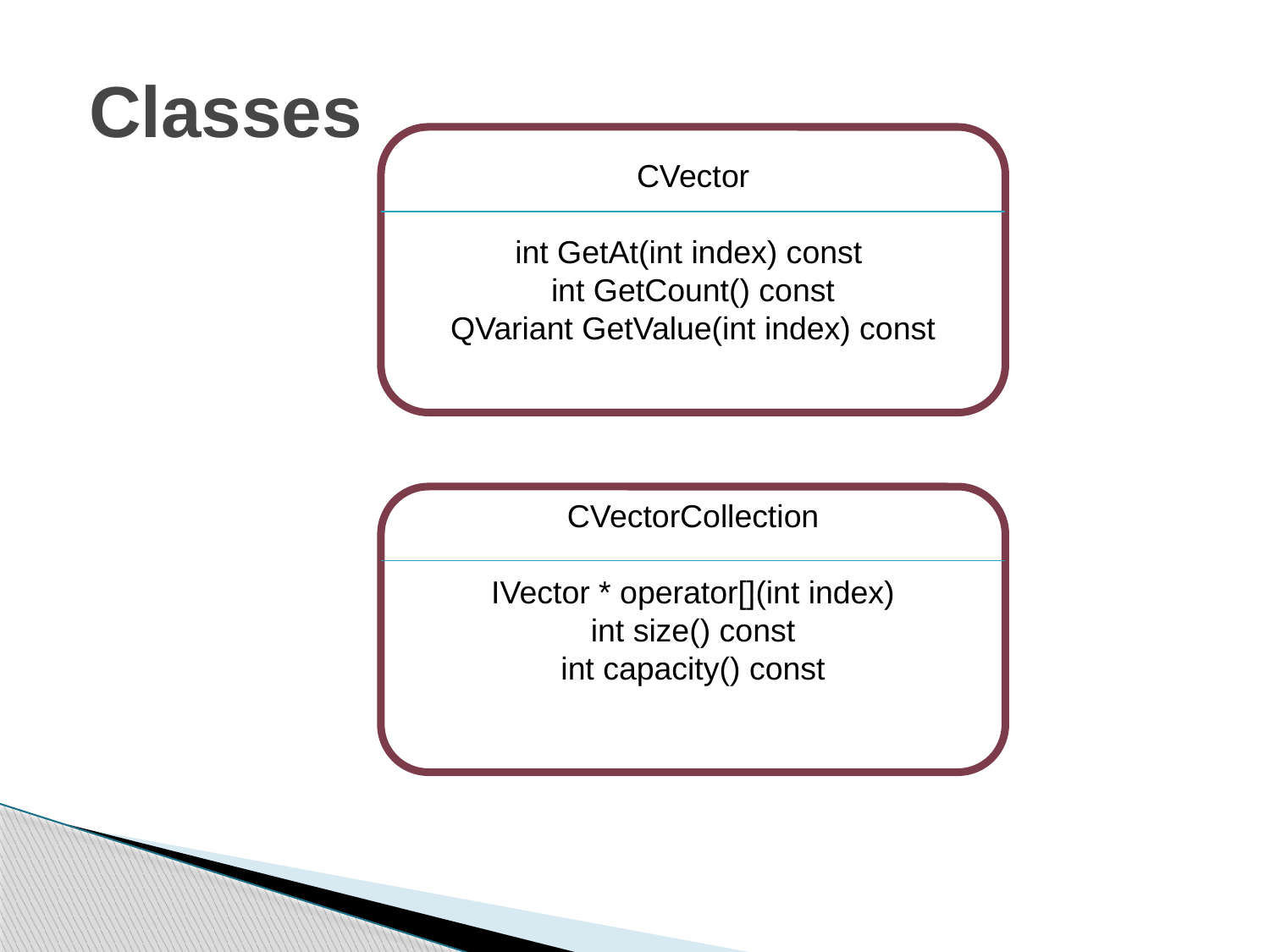

Classes
CVector

int GetAt(int index) const
int GetCount() const
QVariant GetValue(int index) const

CVectorCollection

IVector * operator[](int index)
int size() const
int capacity() const